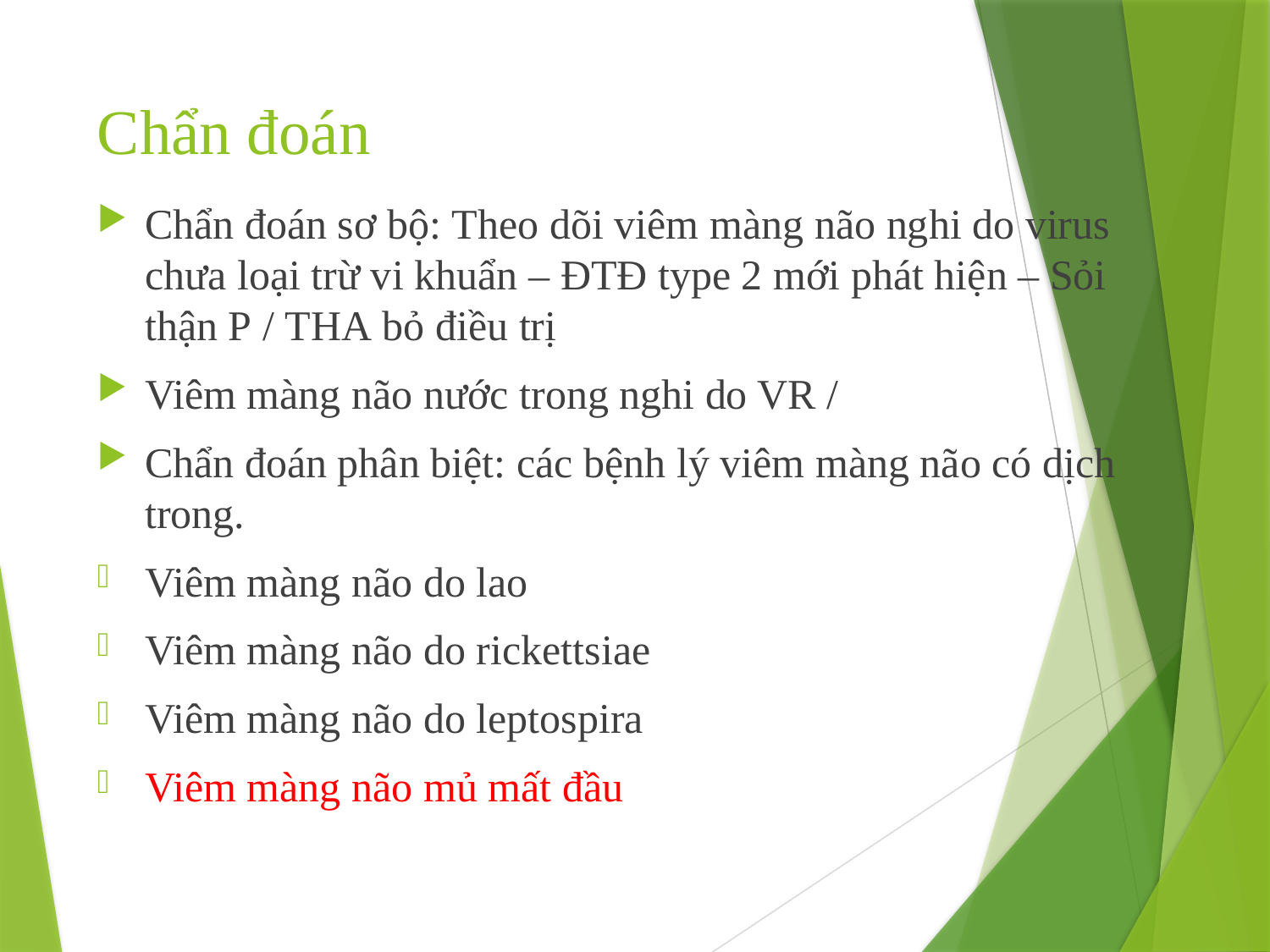

# Chẩn đoán
Chẩn đoán sơ bộ: Theo dõi viêm màng não nghi do virus chưa loại trừ vi khuẩn – ĐTĐ type 2 mới phát hiện – Sỏi thận P / THA bỏ điều trị
Viêm màng não nước trong nghi do VR /
Chẩn đoán phân biệt: các bệnh lý viêm màng não có dịch trong.
Viêm màng não do lao
Viêm màng não do rickettsiae
Viêm màng não do leptospira
Viêm màng não mủ mất đầu